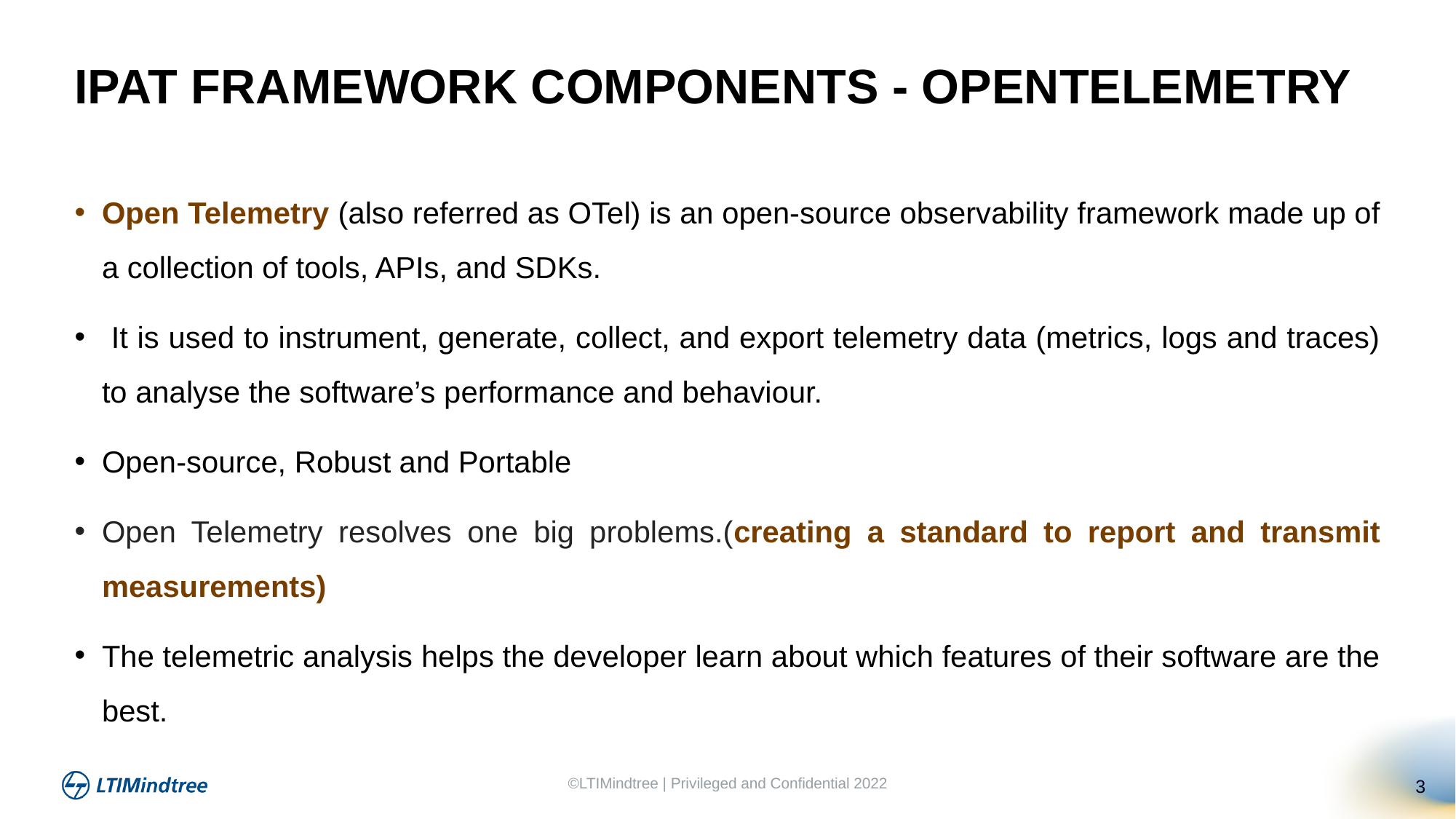

IPAT FRAMEWORK COMPONENTS - OPENTELEMETRY
Open Telemetry (also referred as OTel) is an open-source observability framework made up of a collection of tools, APIs, and SDKs.
 It is used to instrument, generate, collect, and export telemetry data (metrics, logs and traces) to analyse the software’s performance and behaviour.
Open-source, Robust and Portable
Open Telemetry resolves one big problems.(creating a standard to report and transmit measurements)
The telemetric analysis helps the developer learn about which features of their software are the best.